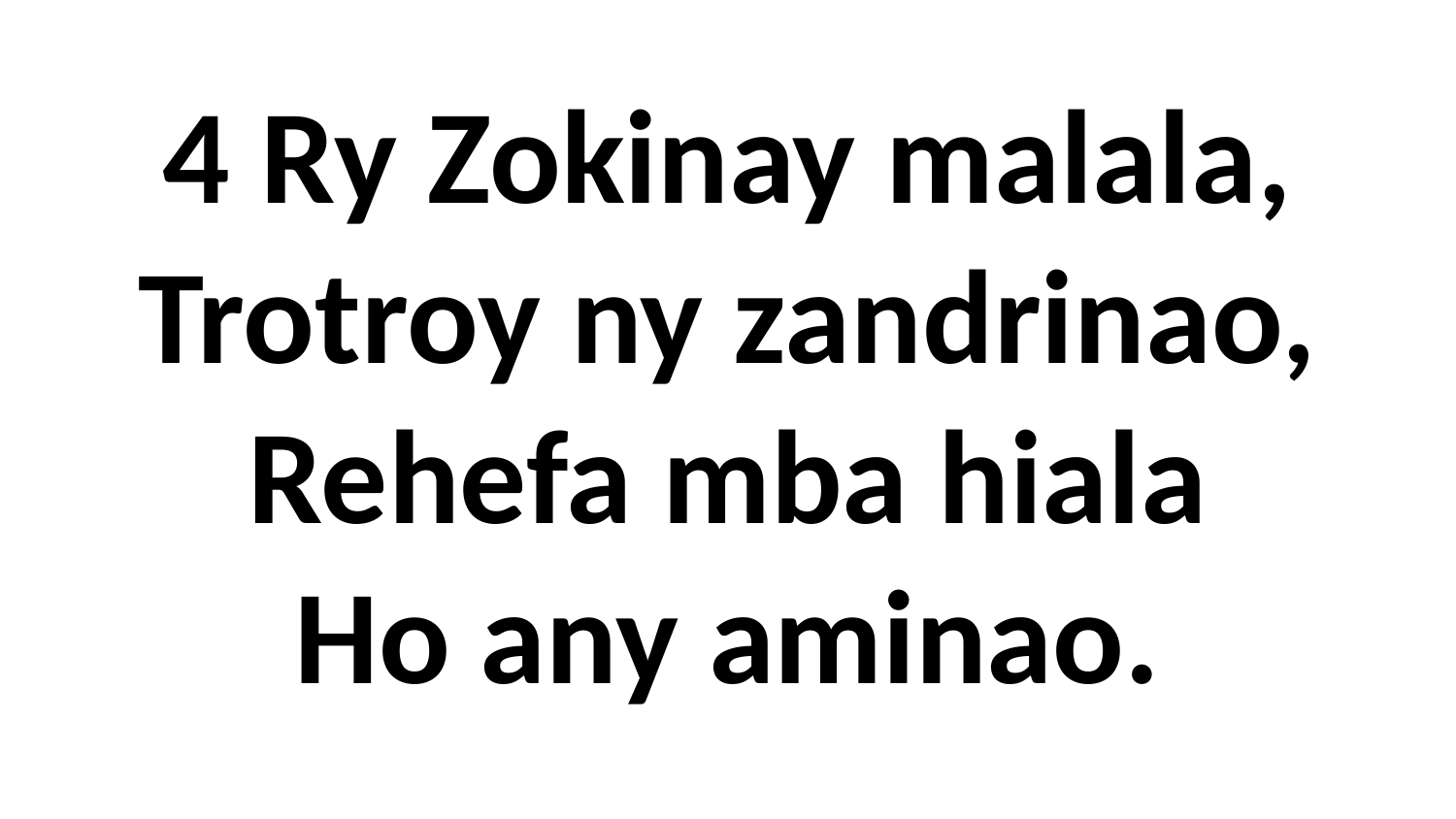

# 4 Ry Zokinay malala, Trotroy ny zandrinao, Rehefa mba hiala Ho any aminao.